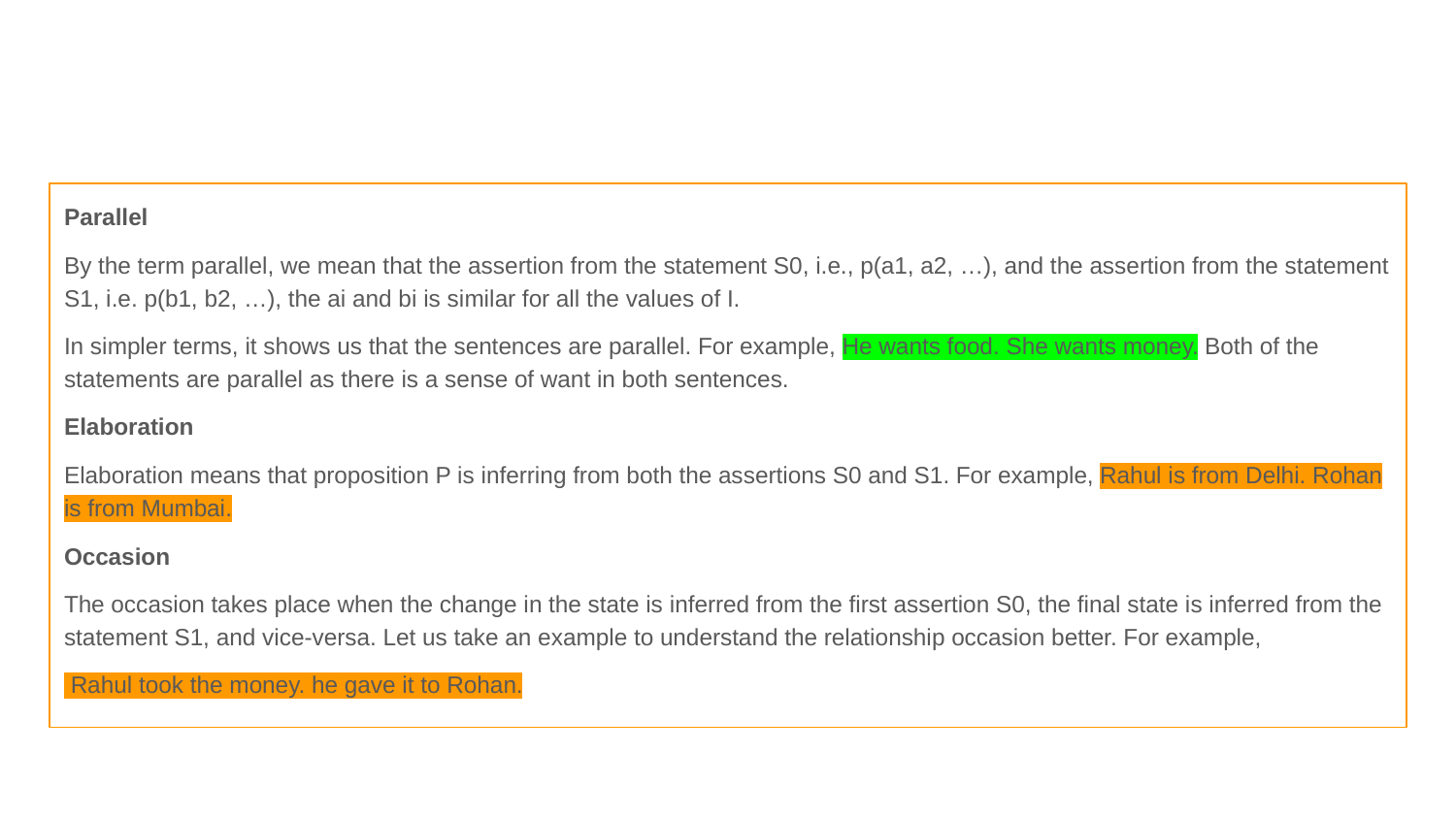

#
Parallel
By the term parallel, we mean that the assertion from the statement S0, i.e., p(a1, a2, …), and the assertion from the statement S1, i.e. p(b1, b2, …), the ai and bi is similar for all the values of I.
In simpler terms, it shows us that the sentences are parallel. For example, He wants food. She wants money. Both of the statements are parallel as there is a sense of want in both sentences.
Elaboration
Elaboration means that proposition P is inferring from both the assertions S0 and S1. For example, Rahul is from Delhi. Rohan is from Mumbai.
Occasion
The occasion takes place when the change in the state is inferred from the first assertion S0, the final state is inferred from the statement S1, and vice-versa. Let us take an example to understand the relationship occasion better. For example,
 Rahul took the money. he gave it to Rohan.